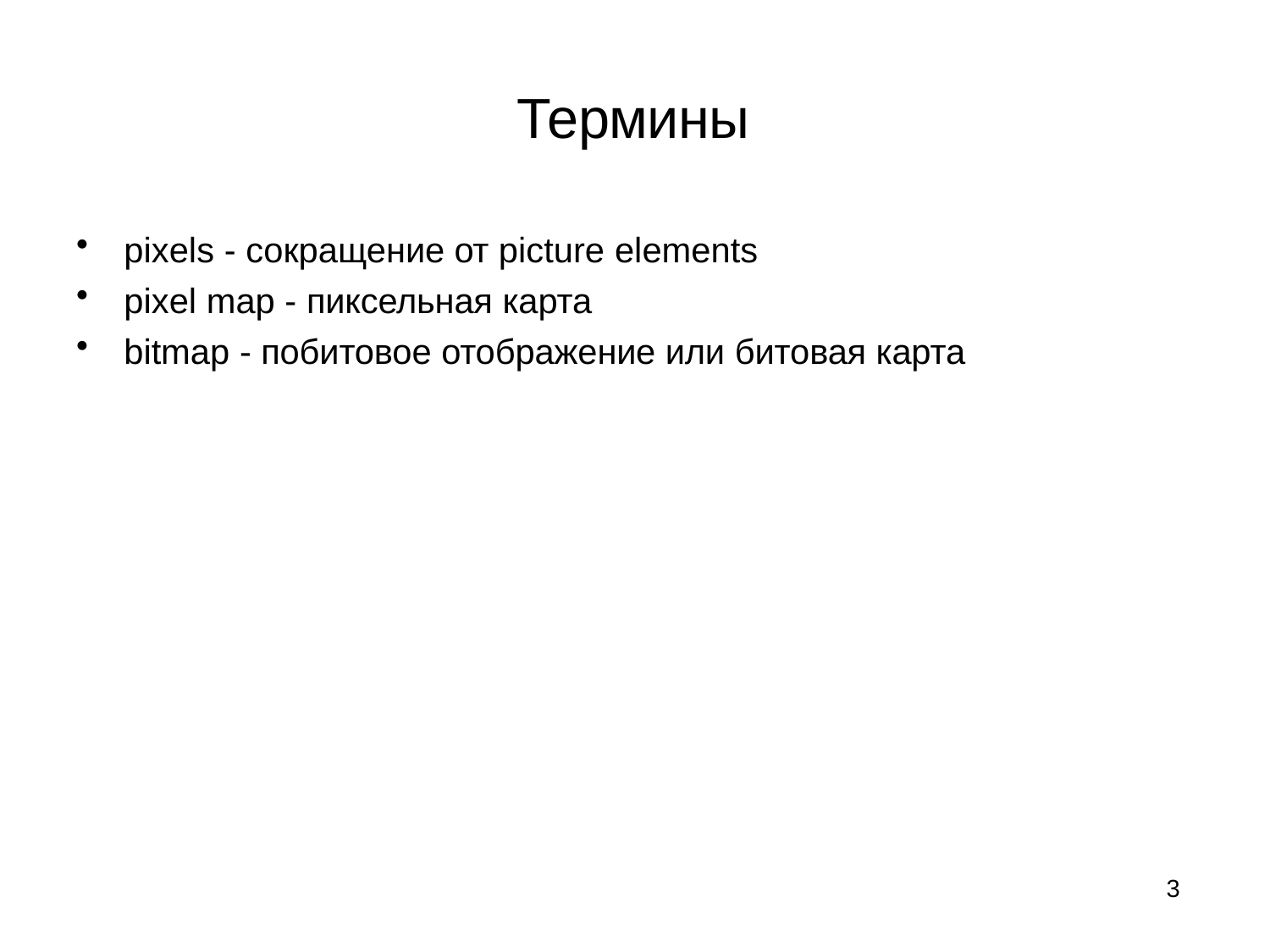

# Термины
pixels - сокращение от picture elements
pixel map - пиксельная карта
bitmap - побитовое отображение или битовая карта
3